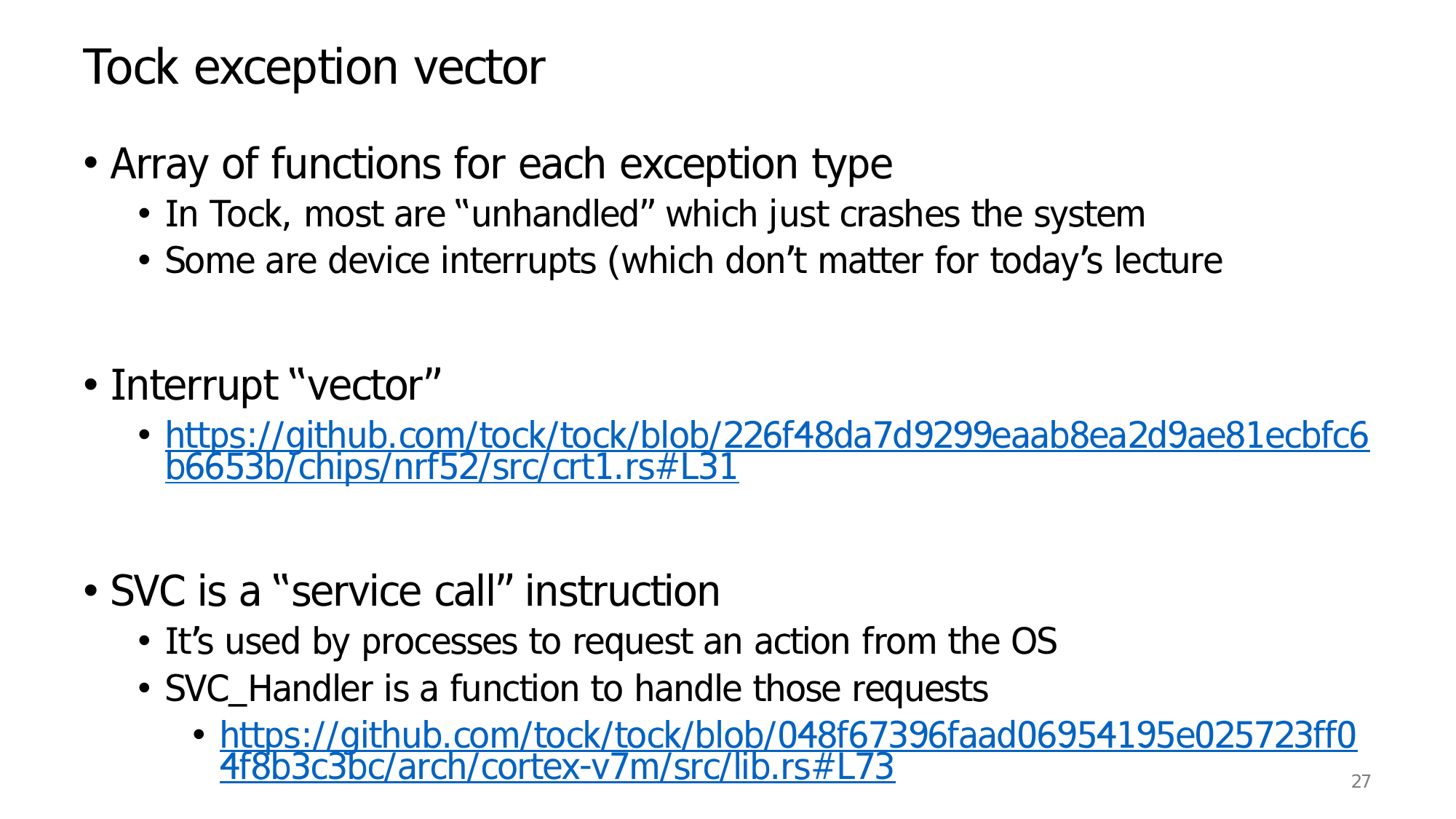

# Tock exception vector
Array of functions for each exception type
In Tock, most are “unhandled” which just crashes the system
Some are device interrupts (which don’t matter for today’s lecture

Interrupt “vector”
https://github.com/tock/tock/blob/226f48da7d9299eaab8ea2d9ae81ecbfc6b6653b/chips/nrf52/src/crt1.rs#L31

SVC is a “service call” instruction
It’s used by processes to request an action from the OS
SVC_Handler is a function to handle those requests
https://github.com/tock/tock/blob/048f67396faad06954195e025723ff04f8b3c3bc/arch/cortex-v7m/src/lib.rs#L73

27